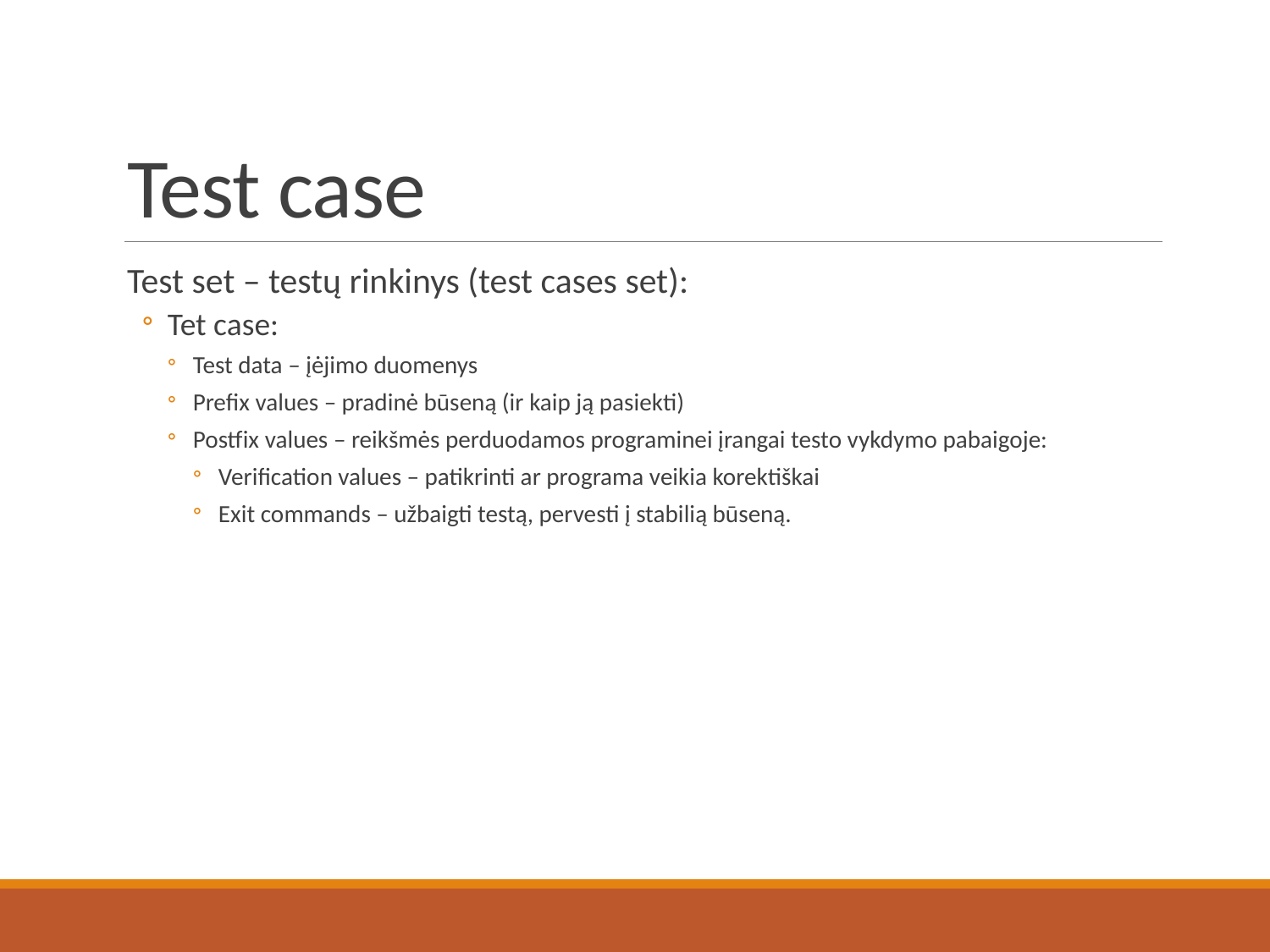

# Test case
Test set – testų rinkinys (test cases set):
Tet case:
Test data – įėjimo duomenys
Prefix values – pradinė būseną (ir kaip ją pasiekti)
Postfix values – reikšmės perduodamos programinei įrangai testo vykdymo pabaigoje:
Verification values – patikrinti ar programa veikia korektiškai
Exit commands – užbaigti testą, pervesti į stabilią būseną.